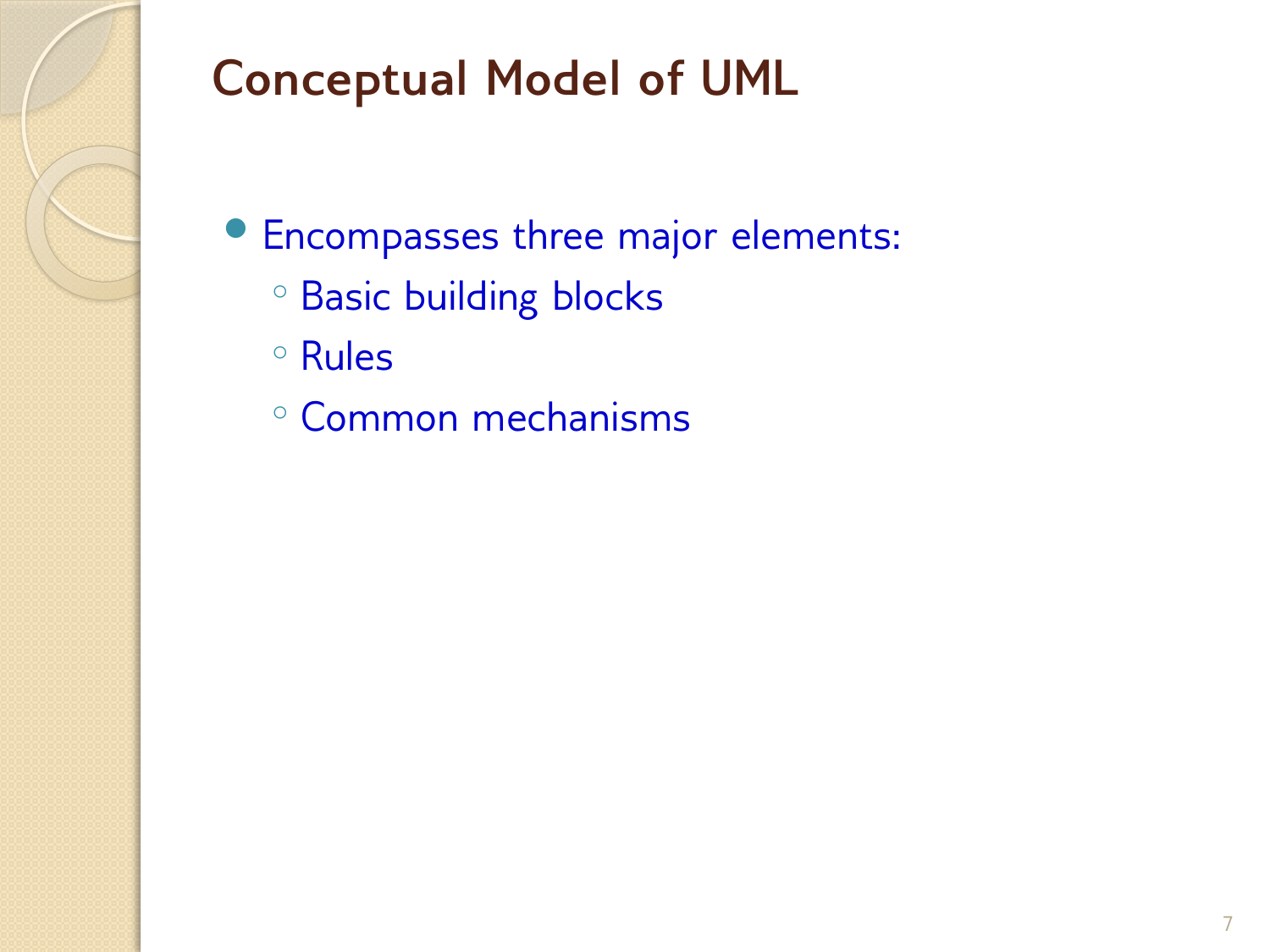

# Conceptual Model of UML
Encompasses three major elements:
Basic building blocks
Rules
Common mechanisms

7